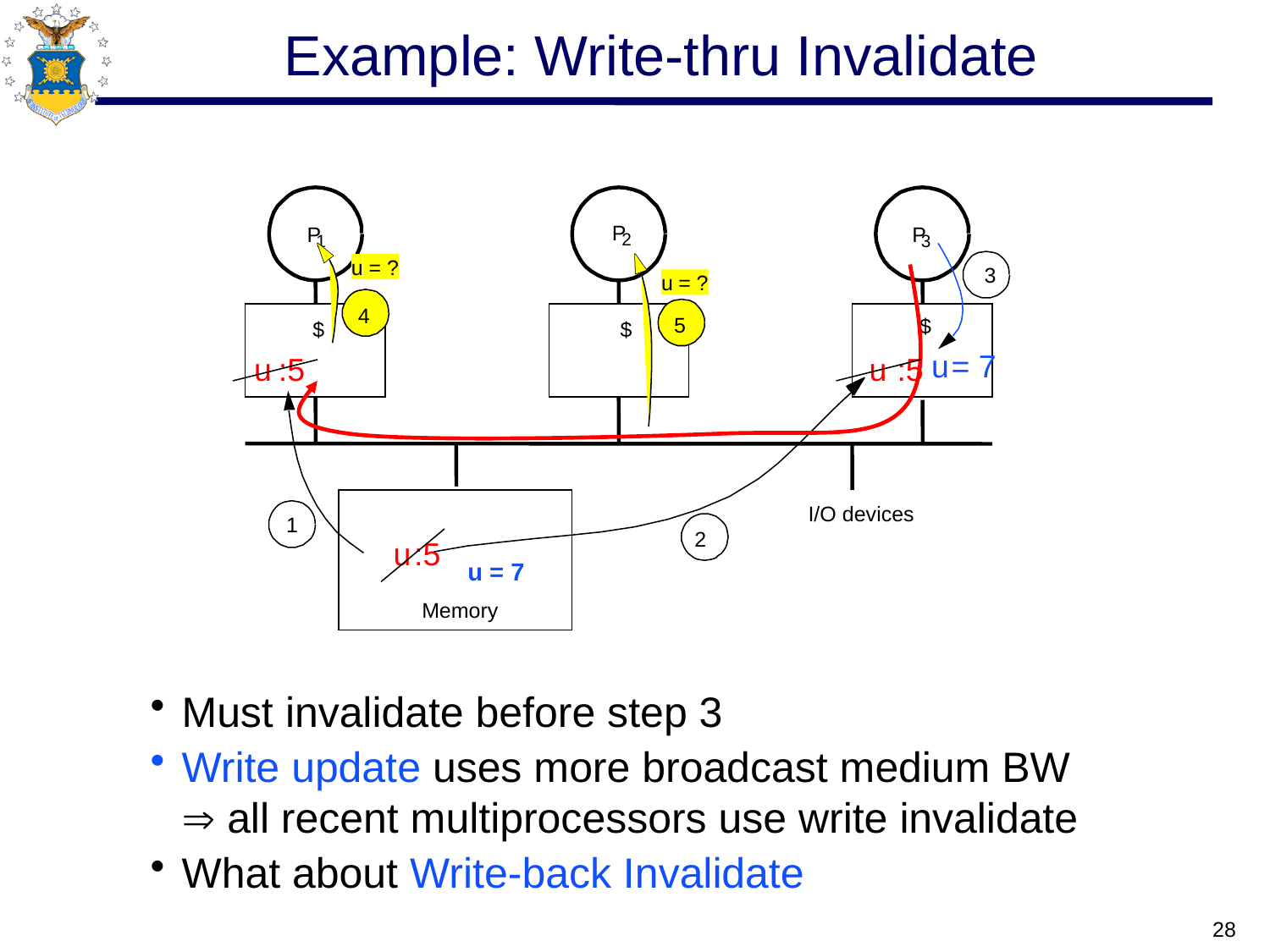

# Example: Write-thru Invalidate

P
P
P
2
1
3

u
 = ?

4

3

u
 = 7

u
 = ?

5

$
$
$
u
 :5

1

u
 :5

2

I/O devices

u = 7
u
 :5
Memory
Must invalidate before step 3
Write update uses more broadcast medium BW
⇒ all recent multiprocessors use write invalidate
What about Write-back Invalidate
28